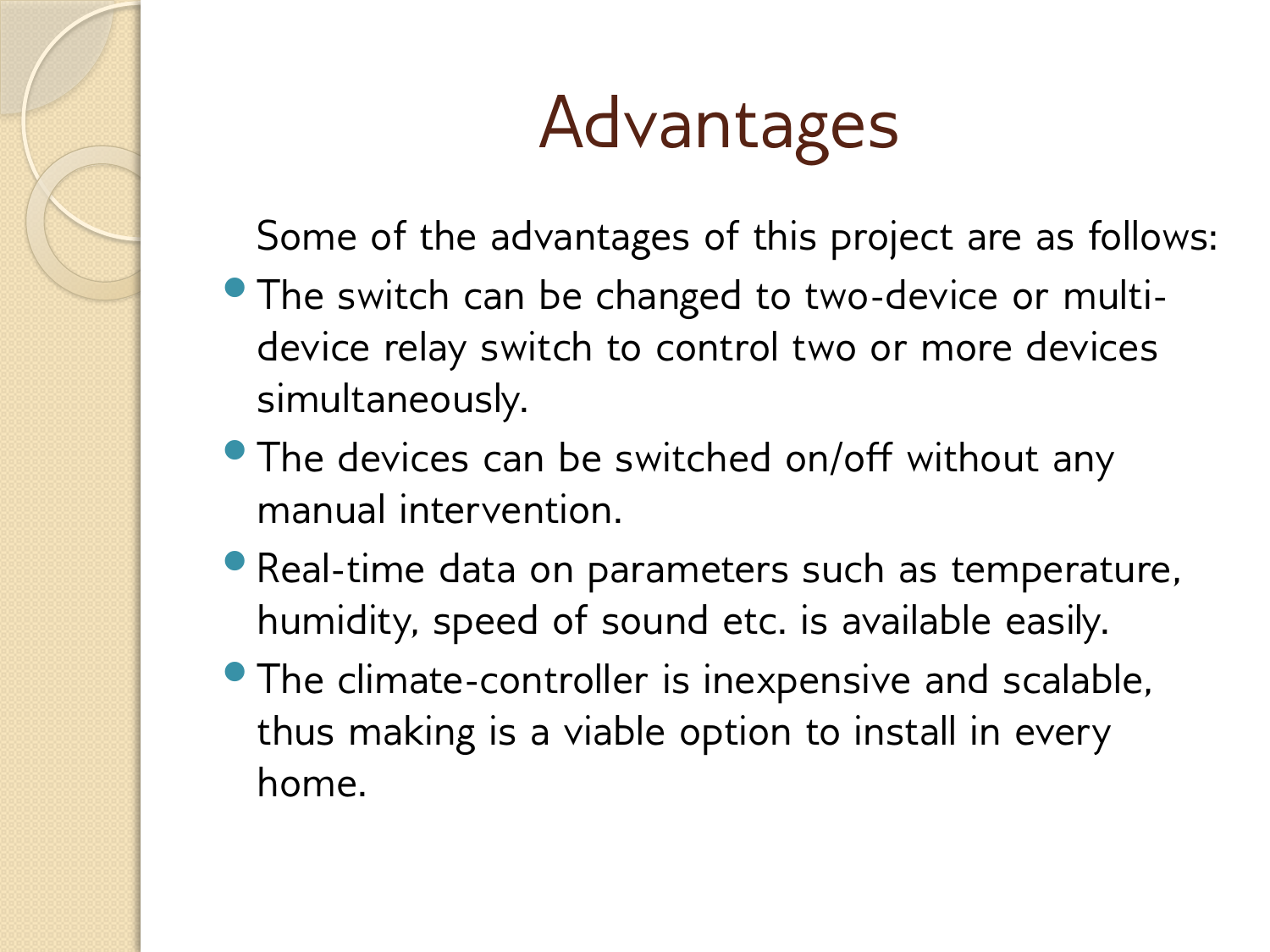

# Advantages
	Some of the advantages of this project are as follows:
The switch can be changed to two-device or multi-device relay switch to control two or more devices simultaneously.
The devices can be switched on/off without any manual intervention.
Real-time data on parameters such as temperature, humidity, speed of sound etc. is available easily.
The climate-controller is inexpensive and scalable, thus making is a viable option to install in every home.